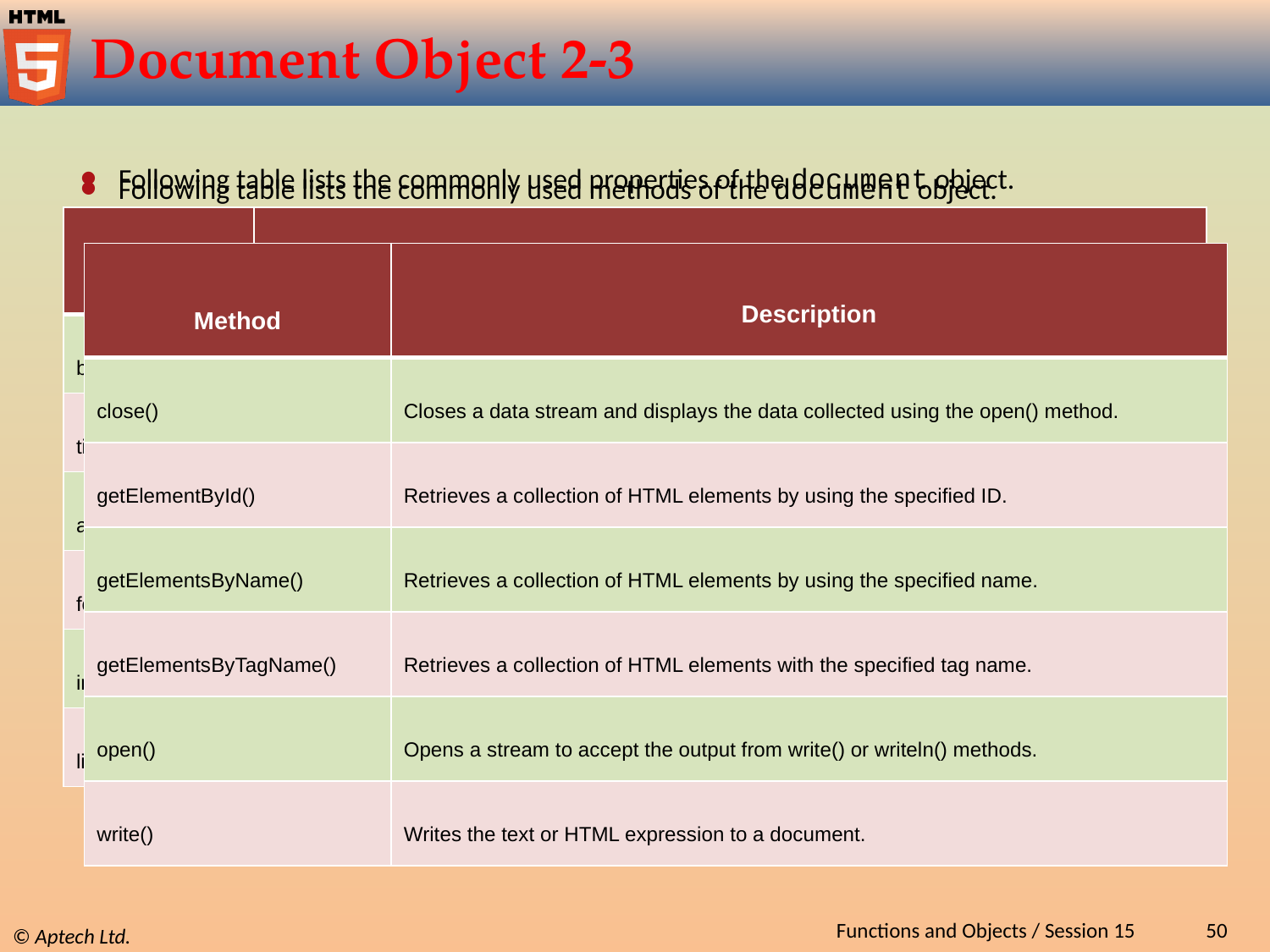

# Document Object 2-3
Following table lists the commonly used properties of the document object.
Following table lists the commonly used methods of the document object.
| Property | Description |
| --- | --- |
| body | Provides access to the BODY element. |
| title | Specifies or retrieves the title of the document. |
| anchors | Retrieves the collection containing all the anchors contained in a document. |
| forms | Retrieves the collection containing all the forms contained in a document. |
| images | Retrieves the collection containing all the images contained in a document. |
| links | Retrieves the collection containing all the links contained in a document. |
| Method | Description |
| --- | --- |
| close() | Closes a data stream and displays the data collected using the open() method. |
| getElementById() | Retrieves a collection of HTML elements by using the specified ID. |
| getElementsByName() | Retrieves a collection of HTML elements by using the specified name. |
| getElementsByTagName() | Retrieves a collection of HTML elements with the specified tag name. |
| open() | Opens a stream to accept the output from write() or writeln() methods. |
| write() | Writes the text or HTML expression to a document. |
Functions and Objects / Session 15
50